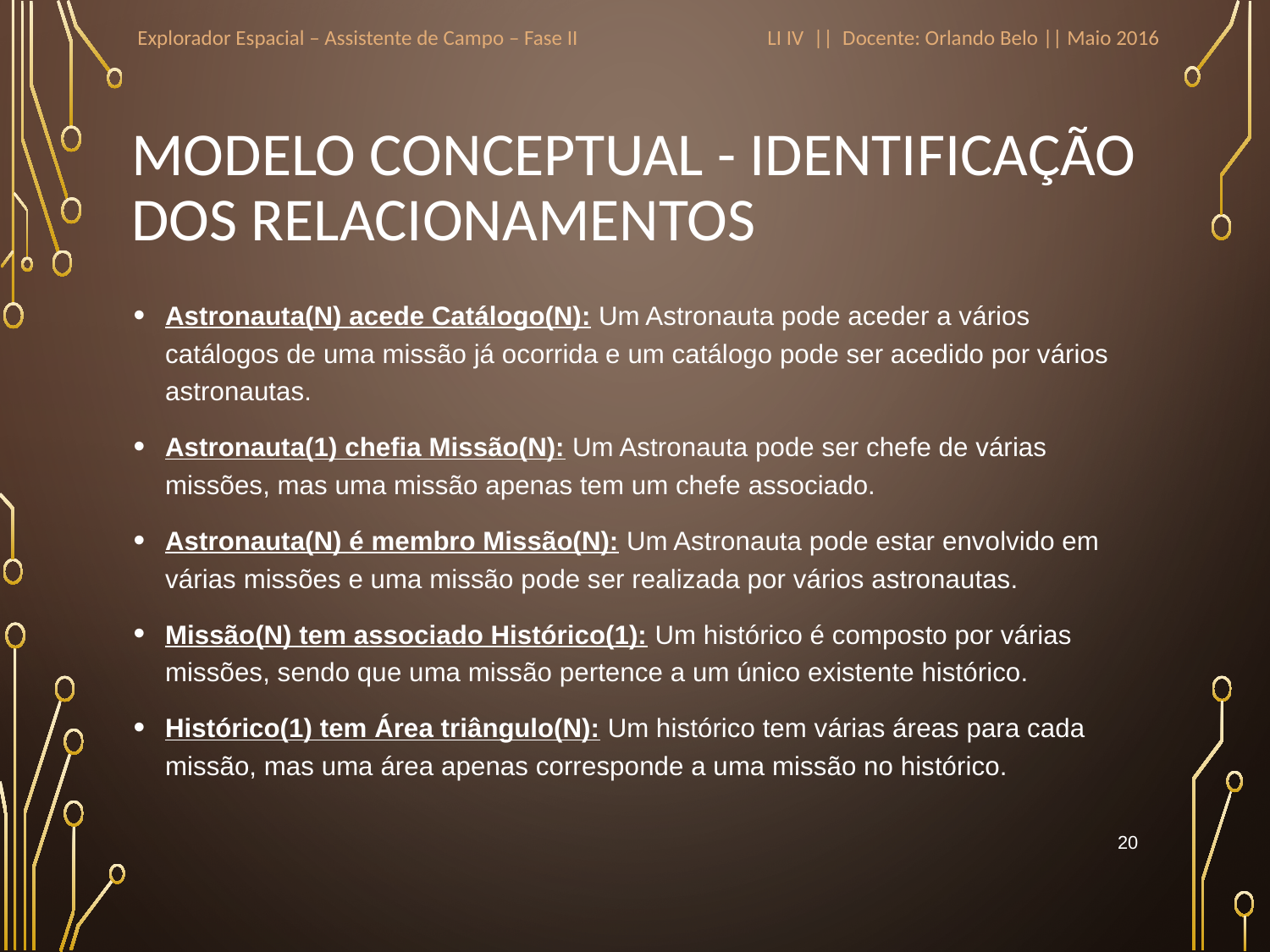

Explorador Espacial – Assistente de Campo – Fase II
LI IV  ||  Docente: Orlando Belo || Maio 2016
# Modelo conceptual - Identificação dos Relacionamentos
Astronauta(N) acede Catálogo(N): Um Astronauta pode aceder a vários catálogos de uma missão já ocorrida e um catálogo pode ser acedido por vários astronautas.
Astronauta(1) chefia Missão(N): Um Astronauta pode ser chefe de várias missões, mas uma missão apenas tem um chefe associado.
Astronauta(N) é membro Missão(N): Um Astronauta pode estar envolvido em várias missões e uma missão pode ser realizada por vários astronautas.
Missão(N) tem associado Histórico(1): Um histórico é composto por várias missões, sendo que uma missão pertence a um único existente histórico.
Histórico(1) tem Área triângulo(N): Um histórico tem várias áreas para cada missão, mas uma área apenas corresponde a uma missão no histórico.
20